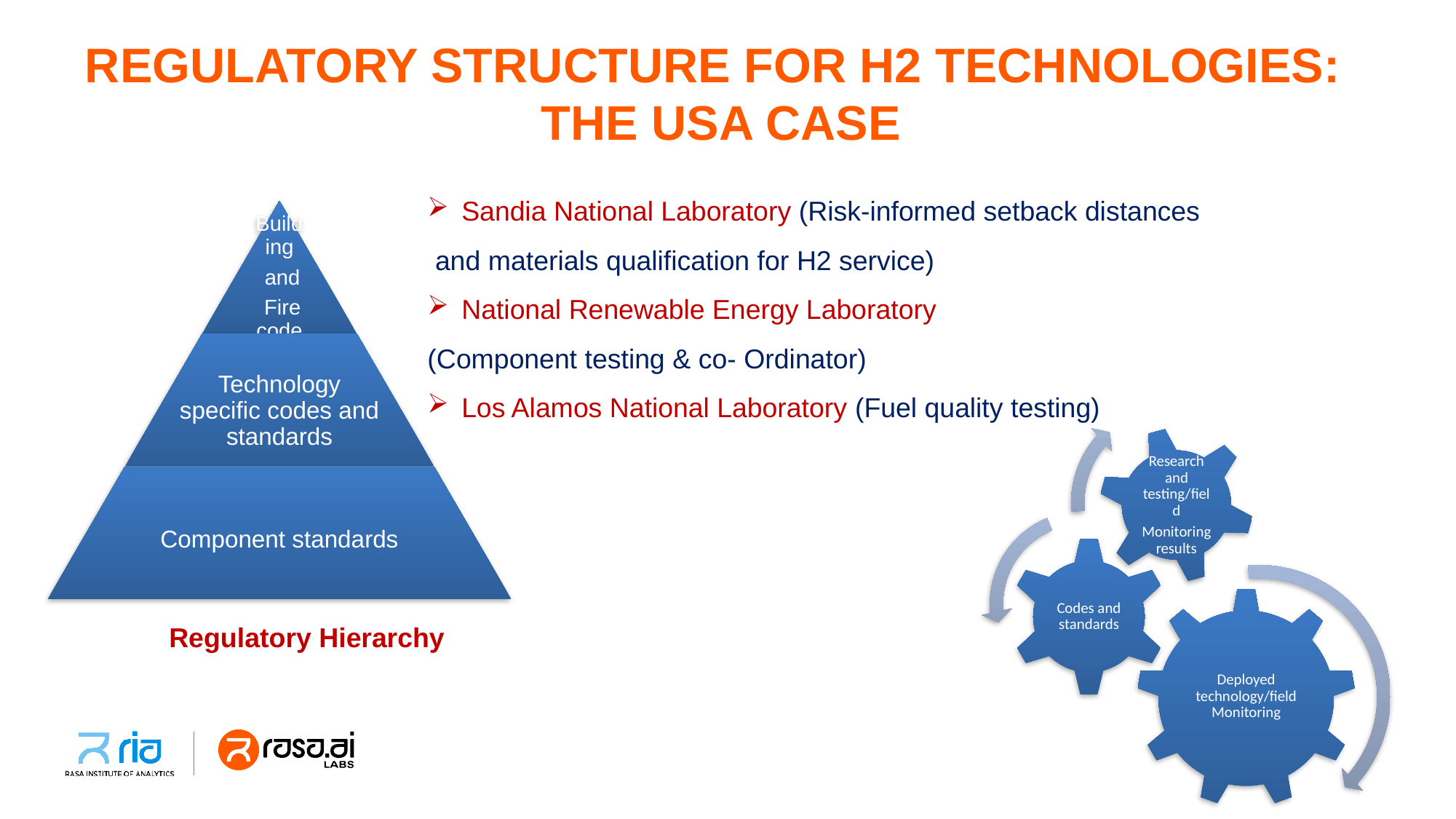

# REGULATORY STRUCTURE FOR H2 TECHNOLOGIES: THE USA CASE
Sandia National Laboratory (Risk-informed setback distances
 and materials qualification for H2 service)
National Renewable Energy Laboratory
(Component testing & co- Ordinator)
Los Alamos National Laboratory (Fuel quality testing)
Building
 and
 Fire codes
Technology specific codes and standards
Component standards
Deployed technology/field Monitoring
Codes and standards
Research and testing/field
Monitoring results
Regulatory Hierarchy